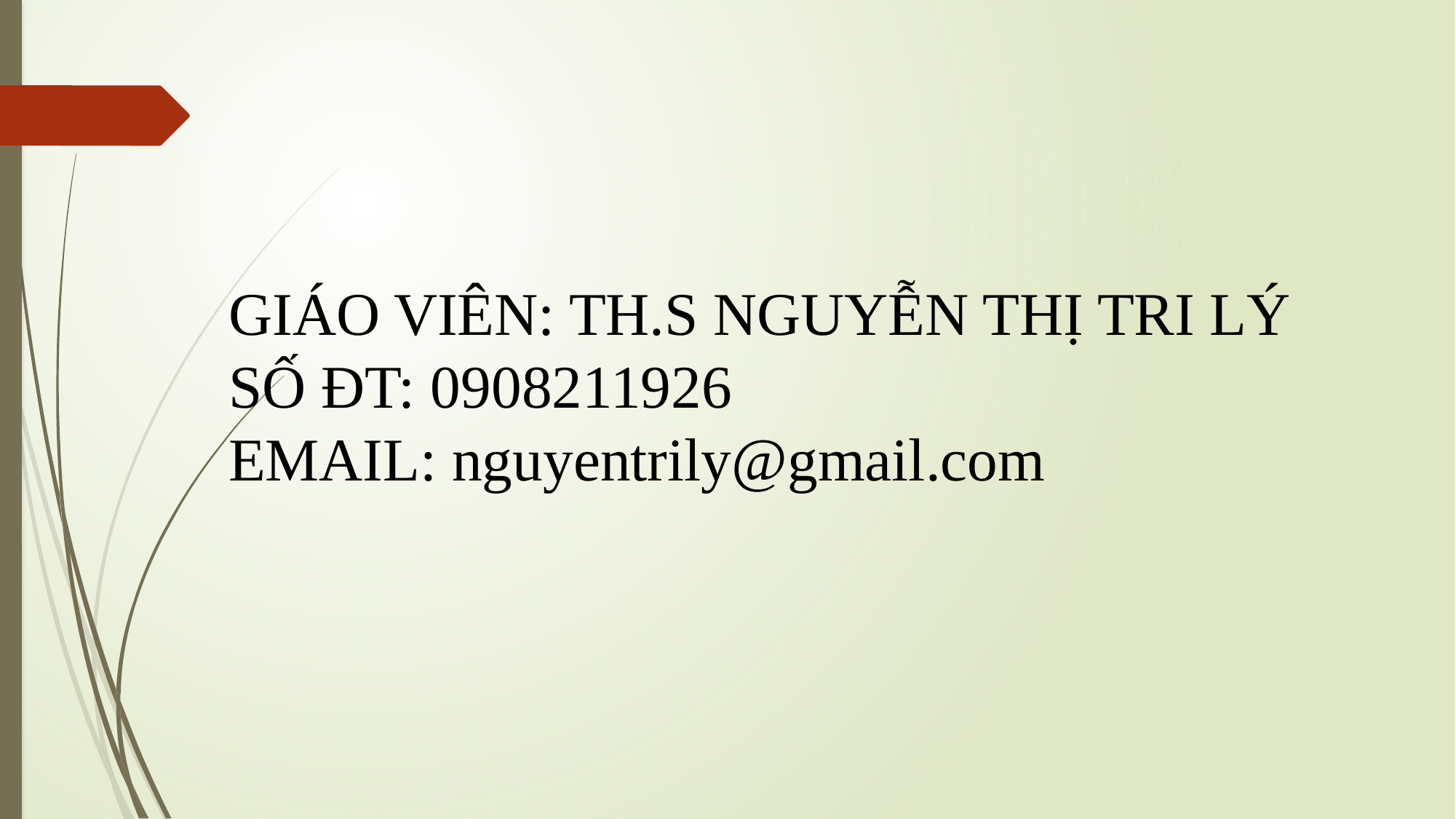

GIÁO VIÊN: TH.S NGUYỄN THỊ TRI LÝ
SỐ ĐT: 0908211926
EMAIL: nguyentrily@gmail.com